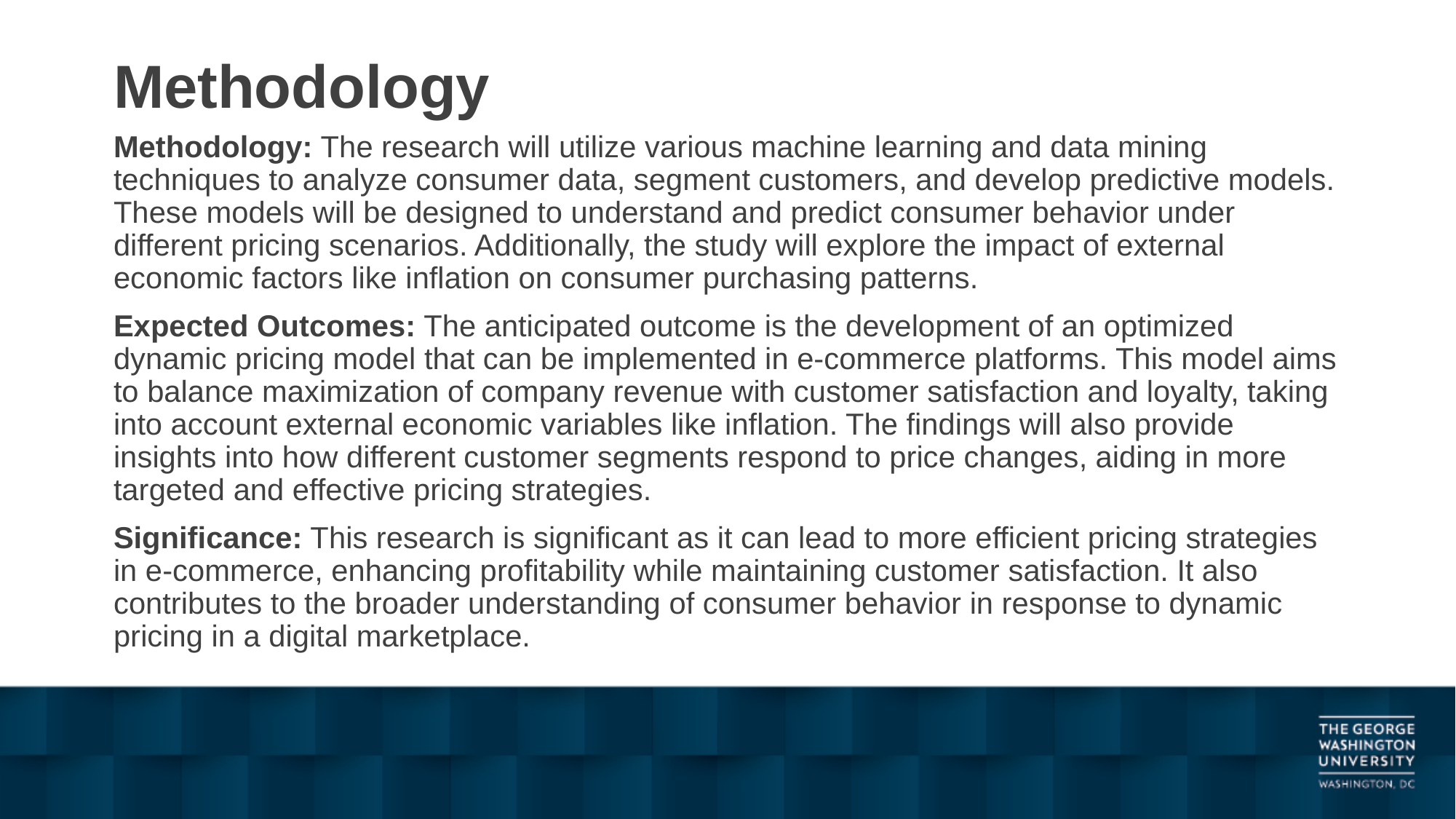

# Methodology
Methodology: The research will utilize various machine learning and data mining techniques to analyze consumer data, segment customers, and develop predictive models. These models will be designed to understand and predict consumer behavior under different pricing scenarios. Additionally, the study will explore the impact of external economic factors like inflation on consumer purchasing patterns.
Expected Outcomes: The anticipated outcome is the development of an optimized dynamic pricing model that can be implemented in e-commerce platforms. This model aims to balance maximization of company revenue with customer satisfaction and loyalty, taking into account external economic variables like inflation. The findings will also provide insights into how different customer segments respond to price changes, aiding in more targeted and effective pricing strategies.
Significance: This research is significant as it can lead to more efficient pricing strategies in e-commerce, enhancing profitability while maintaining customer satisfaction. It also contributes to the broader understanding of consumer behavior in response to dynamic pricing in a digital marketplace.